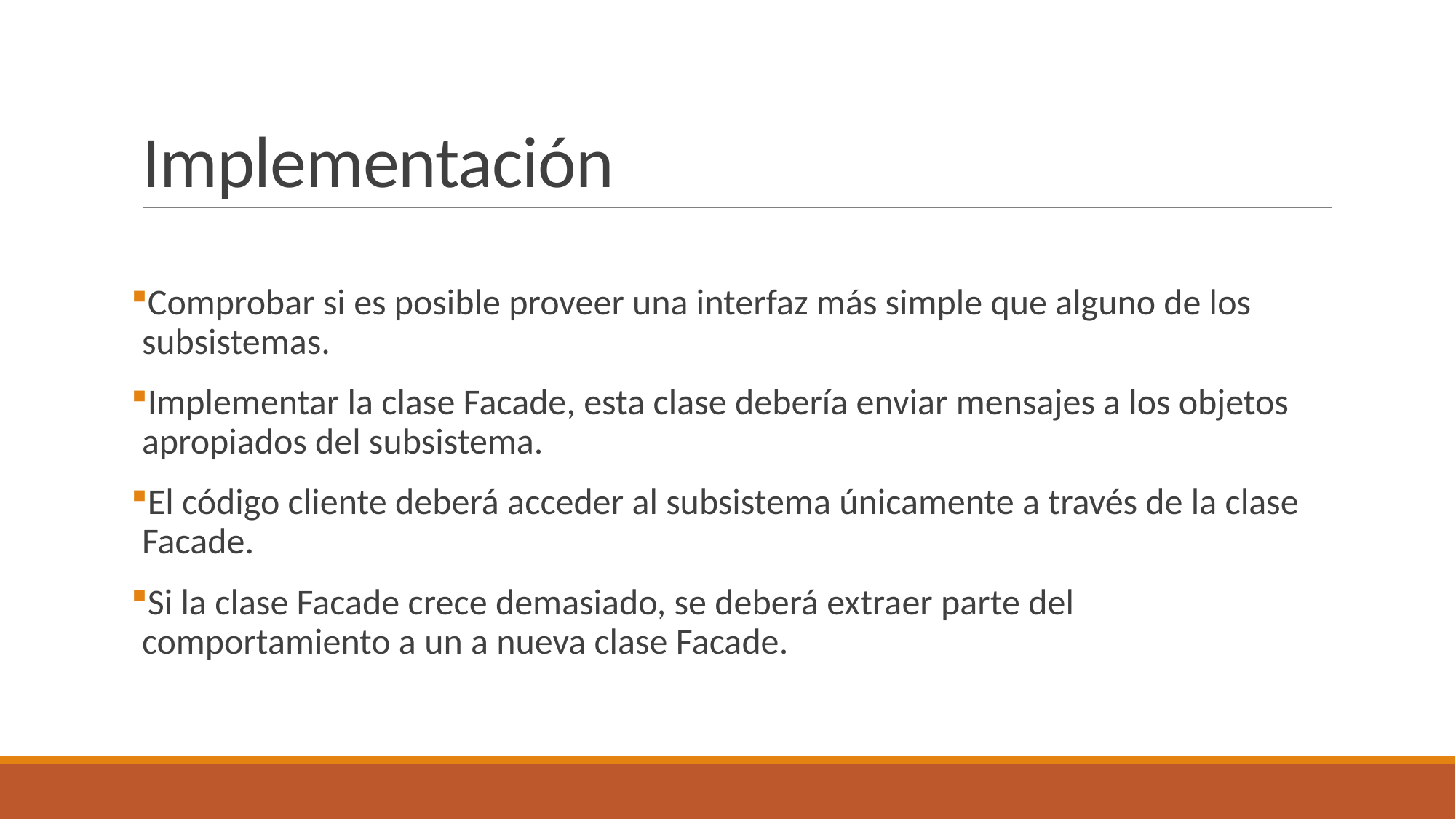

# Implementación

Comprobar si es posible proveer una interfaz más simple que alguno de los subsistemas.
Implementar la clase Facade, esta clase debería enviar mensajes a los objetos apropiados del subsistema.
El código cliente deberá acceder al subsistema únicamente a través de la clase Facade.
Si la clase Facade crece demasiado, se deberá extraer parte del comportamiento a un a nueva clase Facade.